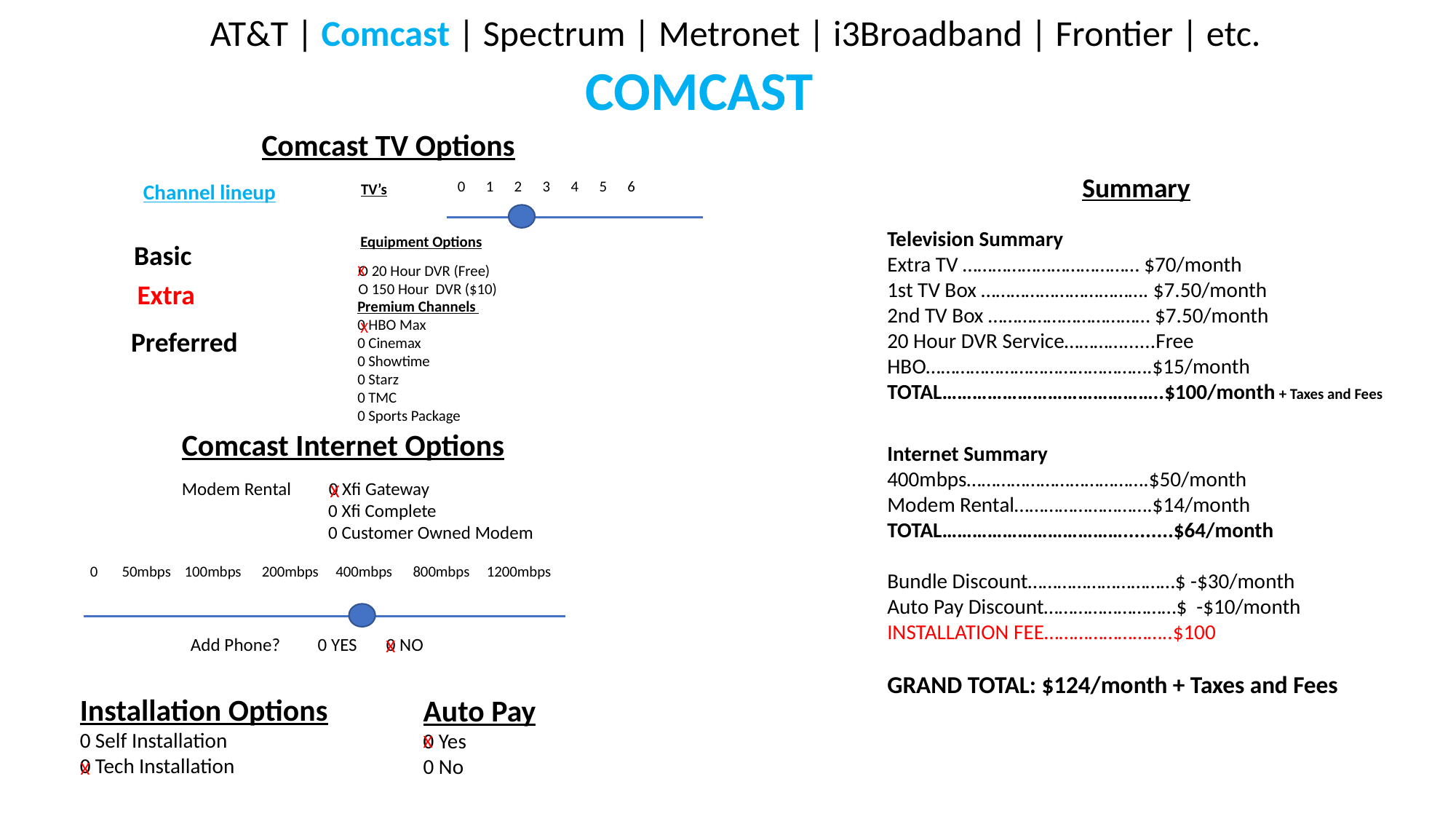

AT&T | Comcast | Spectrum | Metronet | i3Broadband | Frontier | etc.
COMCAST
Comcast TV Options
Summary
0      1      2      3      4      5      6
Channel lineup
TV’s

Television Summary
Extra TV ……………………………… $70/month
1st TV Box ……………………………. $7.50/month
2nd TV Box …………………………… $7.50/month
20 Hour DVR Service…………......Free
HBO……………………………………….$15/month
TOTAL……………………………………..$100/month + Taxes and Fees

Internet Summary
400mbps……………………………….$50/month
Modem Rental……………………….$14/month
TOTAL……………………………….........$64/month

Bundle Discount…………………………$ -$30/month
Auto Pay Discount………………………$  -$10/month
INSTALLATION FEE……………………..$100

GRAND TOTAL: $124/month + Taxes and Fees

Equipment Options
Basic
X
O 20 Hour DVR (Free)
O 150 Hour  DVR ($10)
Extra

Premium Channels
0 HBO Max
0 Cinemax
0 Showtime
0 Starz
0 TMC
0 Sports Package

X
Preferred

Comcast Internet Options
Modem Rental         0 Xfi Gateway
                                   0 Xfi Complete
                                   0 Customer Owned Modem
X
0       50mbps    100mbps      200mbps     400mbps      800mbps     1200mbps

Add Phone?         0 YES       0 NO
X
Installation Options
0 Self Installation
0 Tech Installation
Auto Pay
0 Yes
0 No
X
X